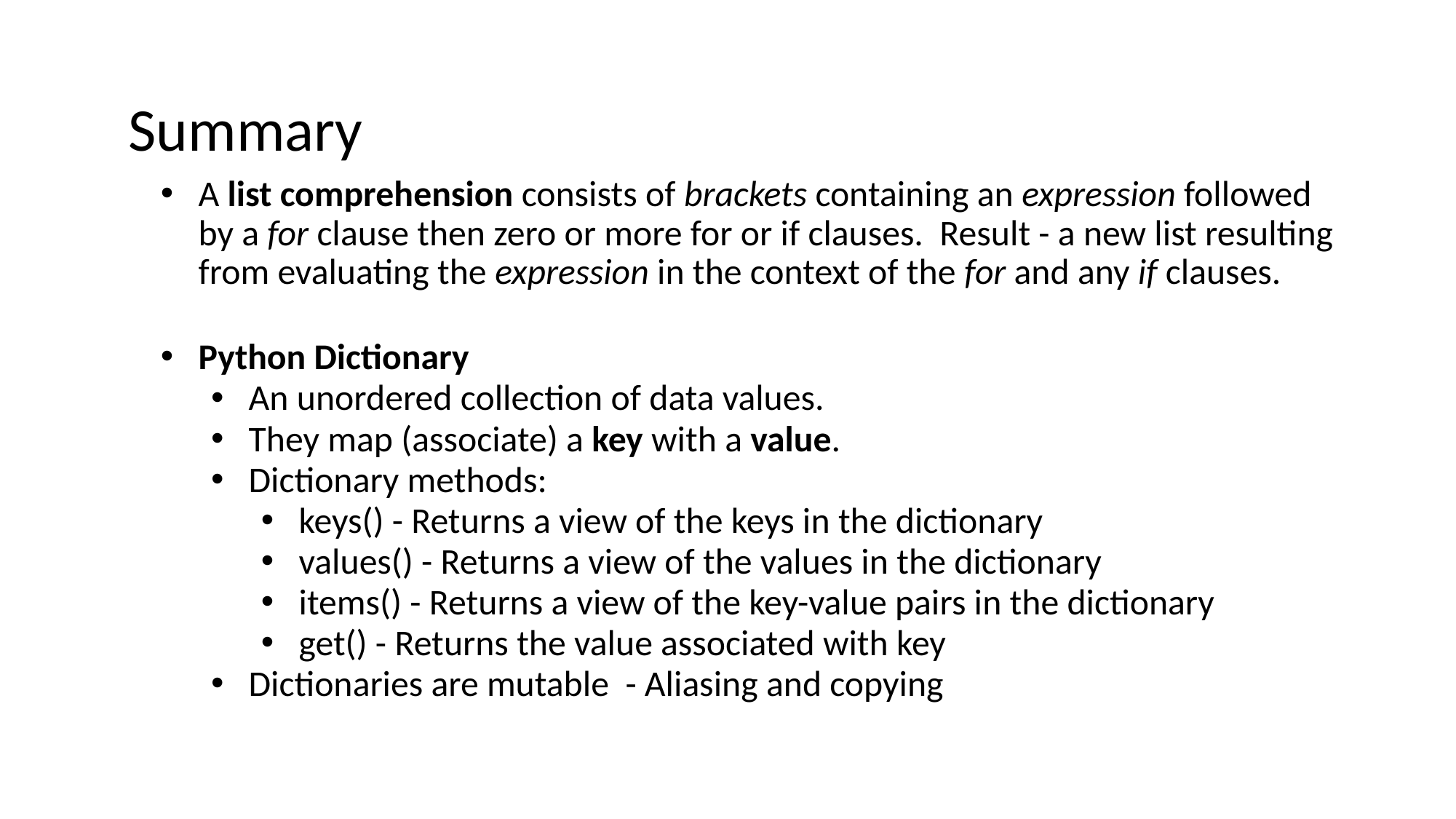

# Summary
A list comprehension consists of brackets containing an expression followed by a for clause then zero or more for or if clauses.  Result - a new list resulting from evaluating the expression in the context of the for and any if clauses.

Python Dictionary
An unordered collection of data values.
They map (associate) a key with a value.
Dictionary methods:
keys() - Returns a view of the keys in the dictionary
values() - Returns a view of the values in the dictionary
items() - Returns a view of the key-value pairs in the dictionary
get() - Returns the value associated with key
Dictionaries are mutable  - Aliasing and copying